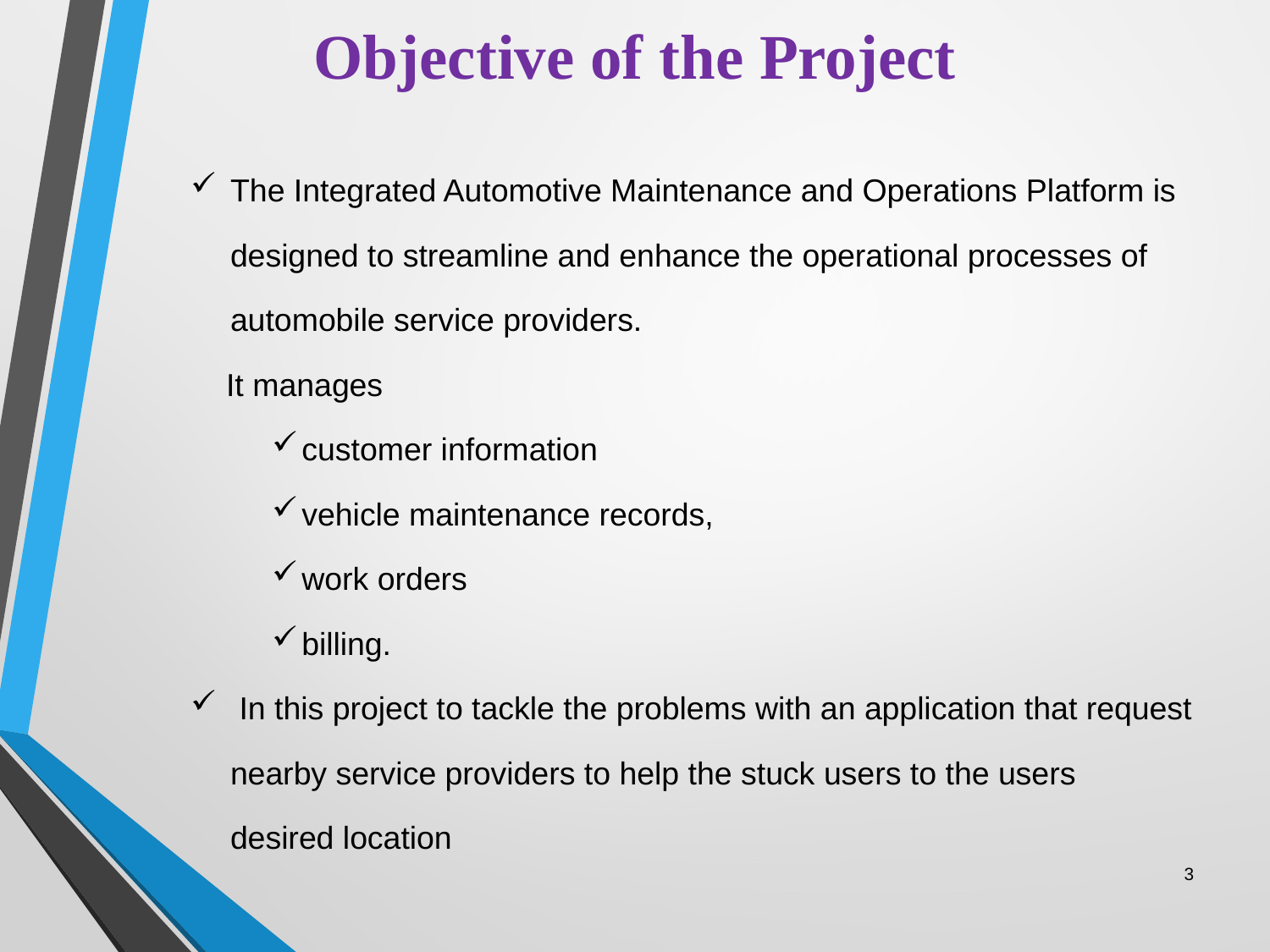

# Objective of the Project
The Integrated Automotive Maintenance and Operations Platform is designed to streamline and enhance the operational processes of automobile service providers.
    It manages
customer information
vehicle maintenance records,
work orders
billing.
 In this project to tackle the problems with an application that request nearby service providers to help the stuck users to the users desired location
3